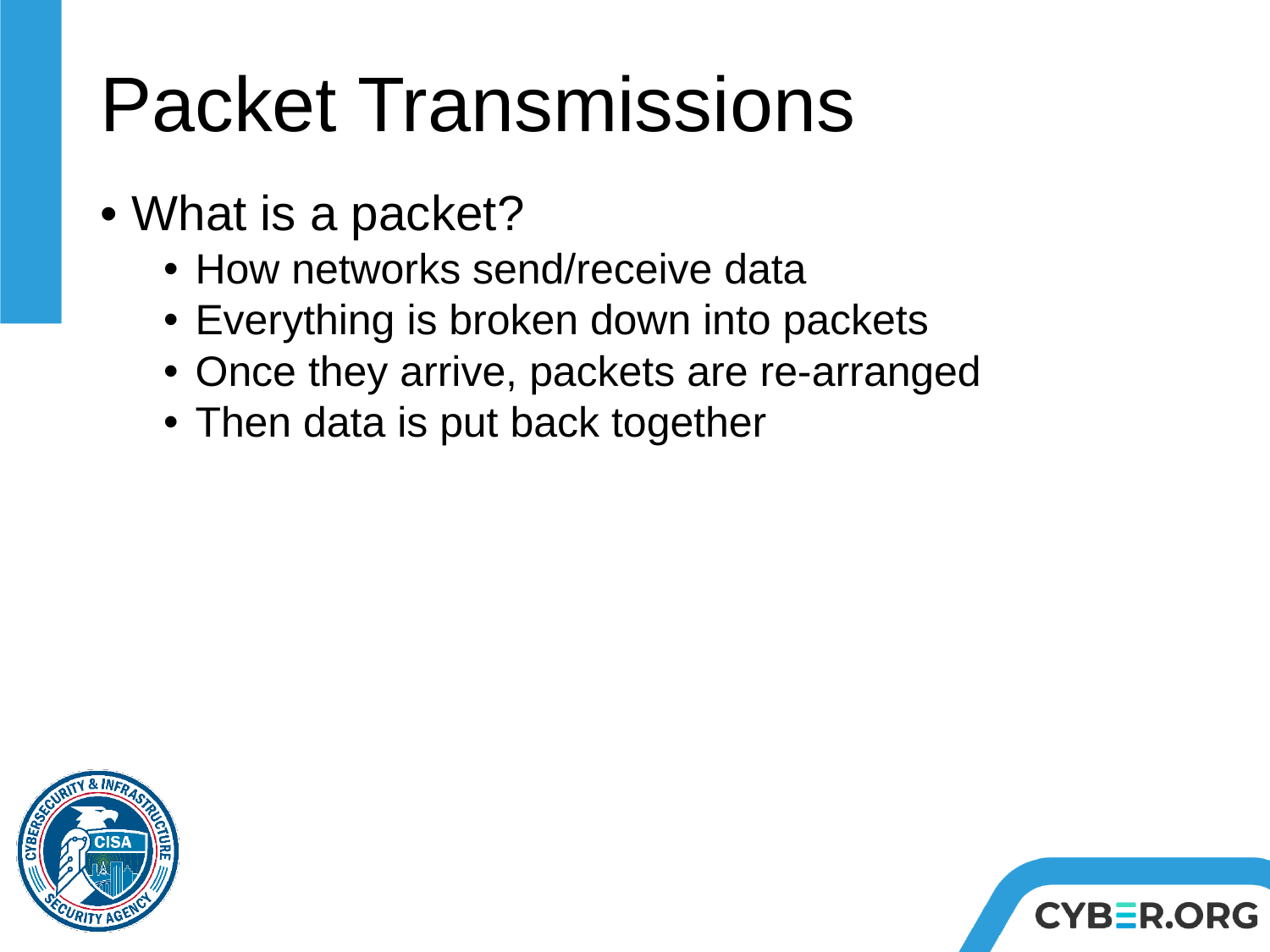

# Packet Transmissions
What is a packet?
How networks send/receive data
Everything is broken down into packets
Once they arrive, packets are re-arranged
Then data is put back together